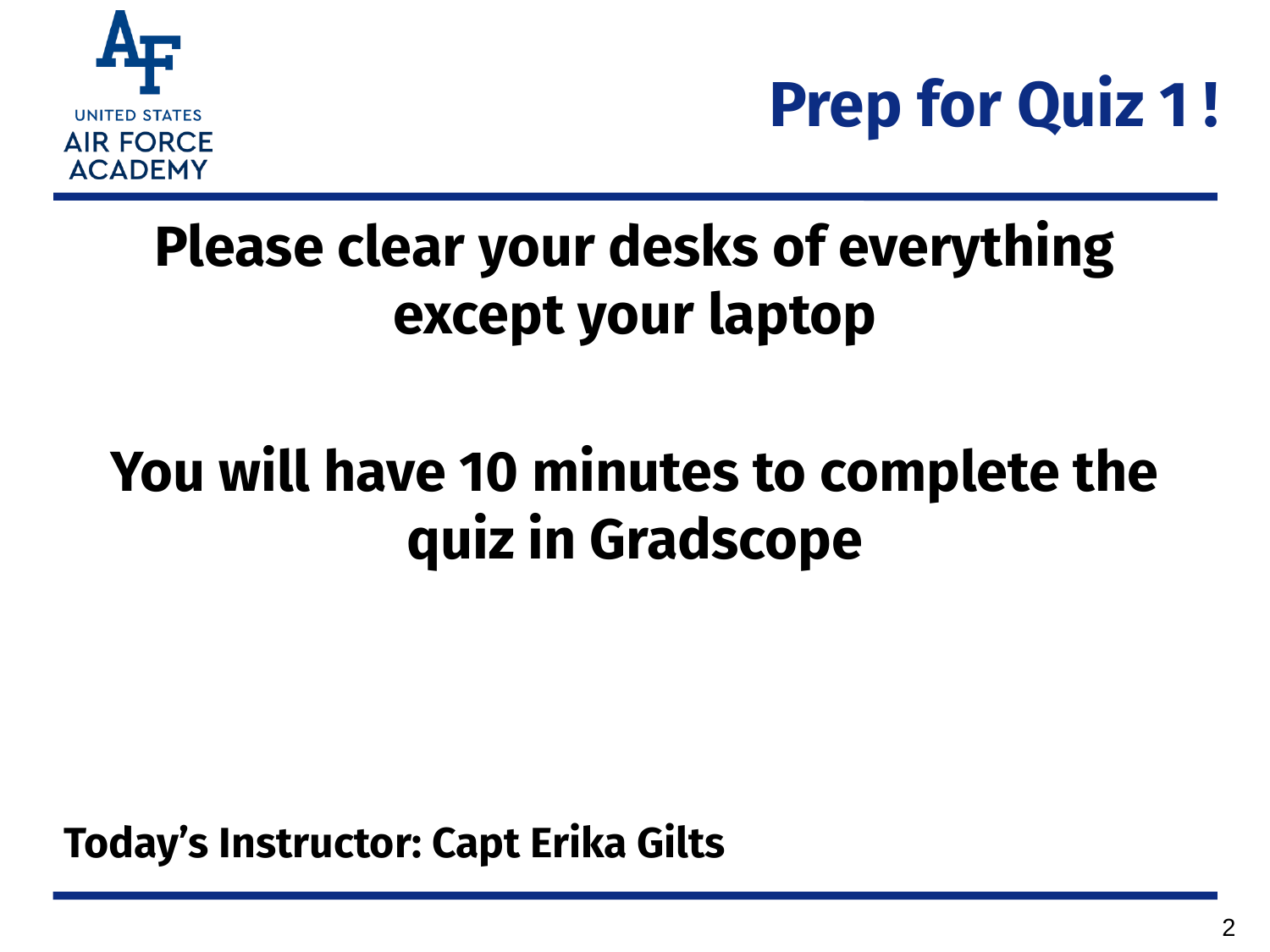

# Prep for Quiz 1 !
Please clear your desks of everything except your laptop

You will have 10 minutes to complete the quiz in Gradscope

Today’s Instructor: Capt Erika Gilts
2